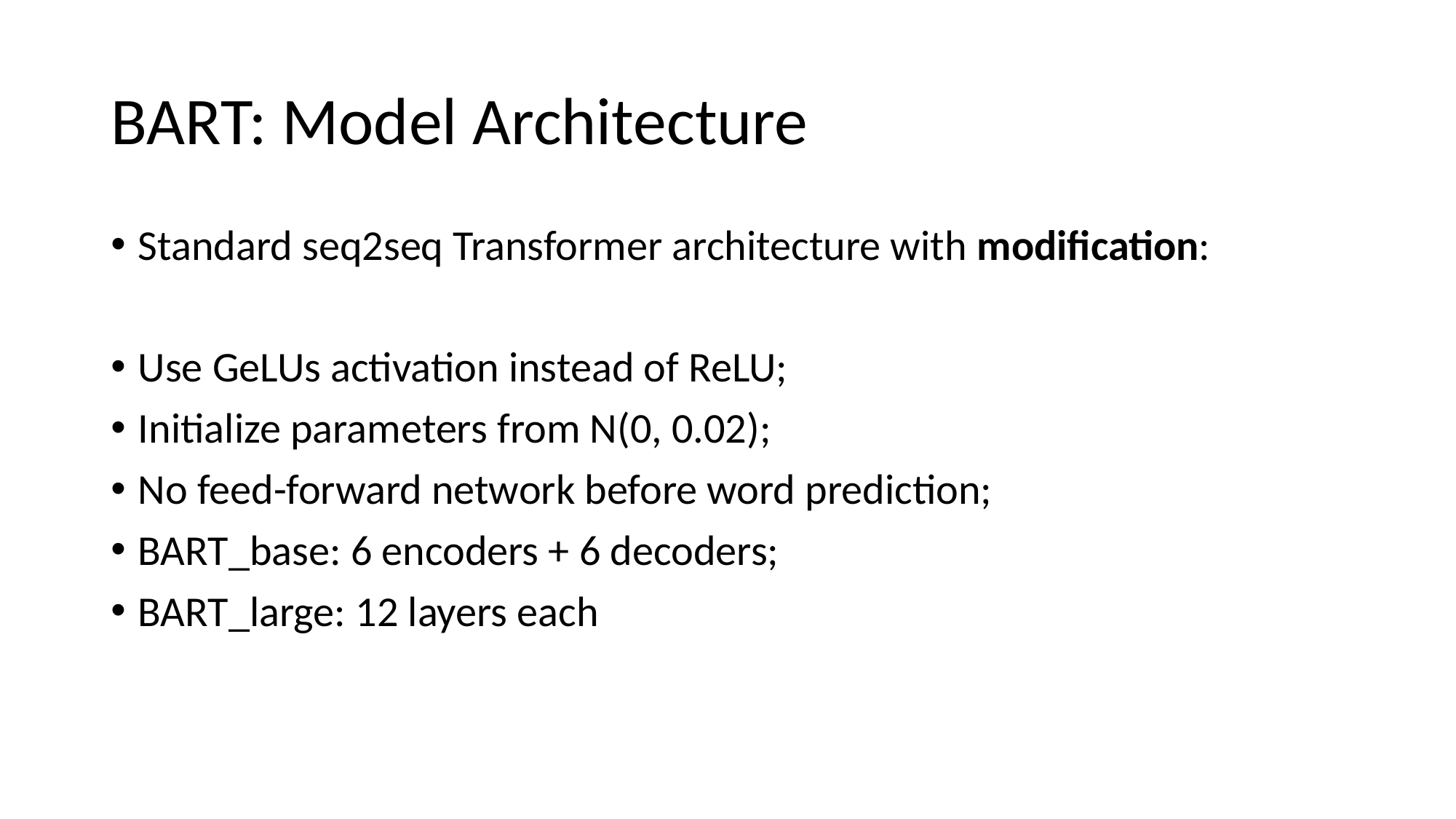

# BART: Model Architecture
Standard seq2seq Transformer architecture with modification:

Use GeLUs activation instead of ReLU;
Initialize parameters from N(0, 0.02);
No feed-forward network before word prediction;
BART_base: 6 encoders + 6 decoders;
BART_large: 12 layers each